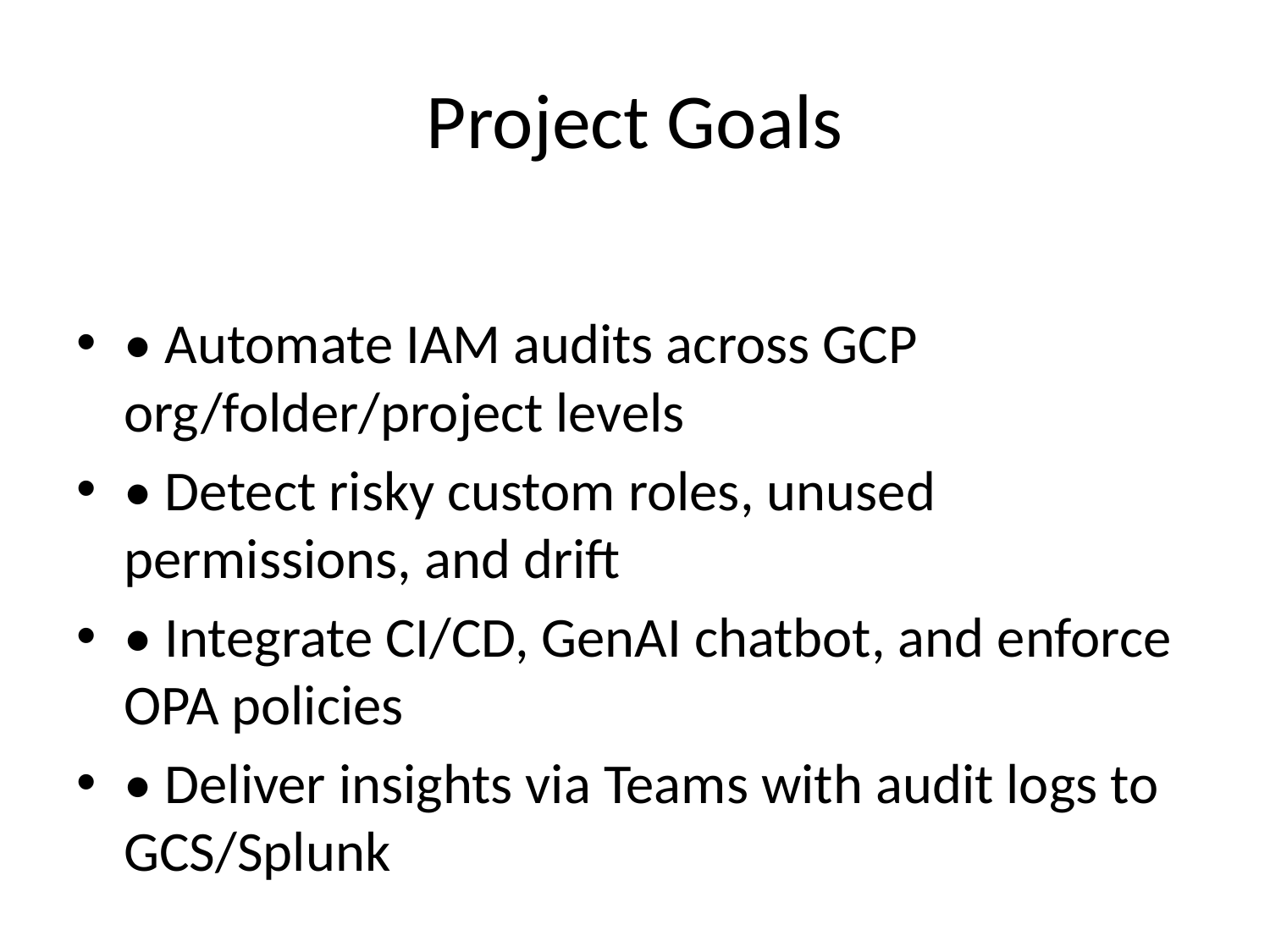

# Project Goals

• Automate IAM audits across GCP org/folder/project levels
• Detect risky custom roles, unused permissions, and drift
• Integrate CI/CD, GenAI chatbot, and enforce OPA policies
• Deliver insights via Teams with audit logs to GCS/Splunk